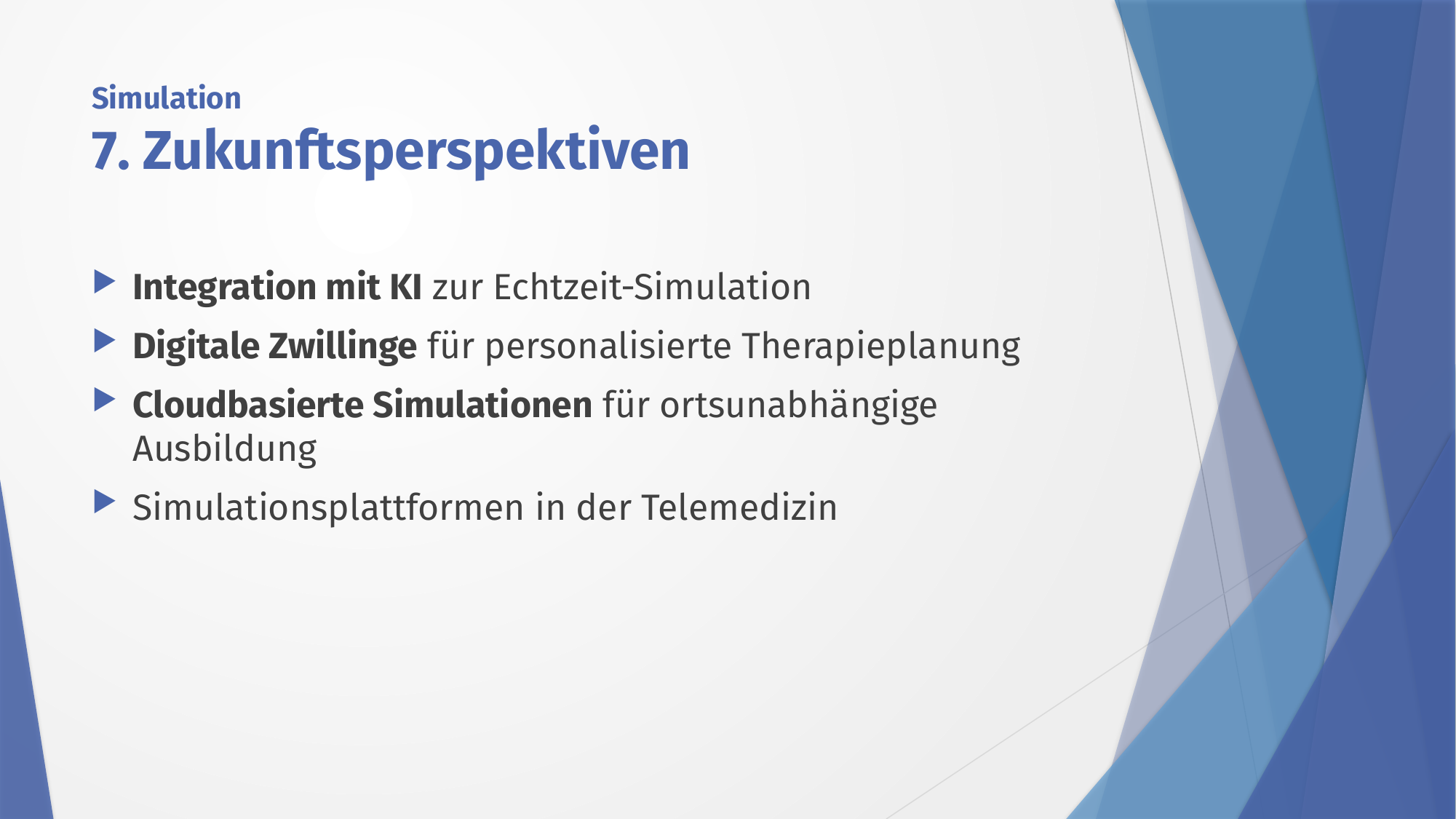

# Simulation 7. Zukunftsperspektiven
Integration mit KI zur Echtzeit-Simulation
Digitale Zwillinge für personalisierte Therapieplanung
Cloudbasierte Simulationen für ortsunabhängige Ausbildung
Simulationsplattformen in der Telemedizin